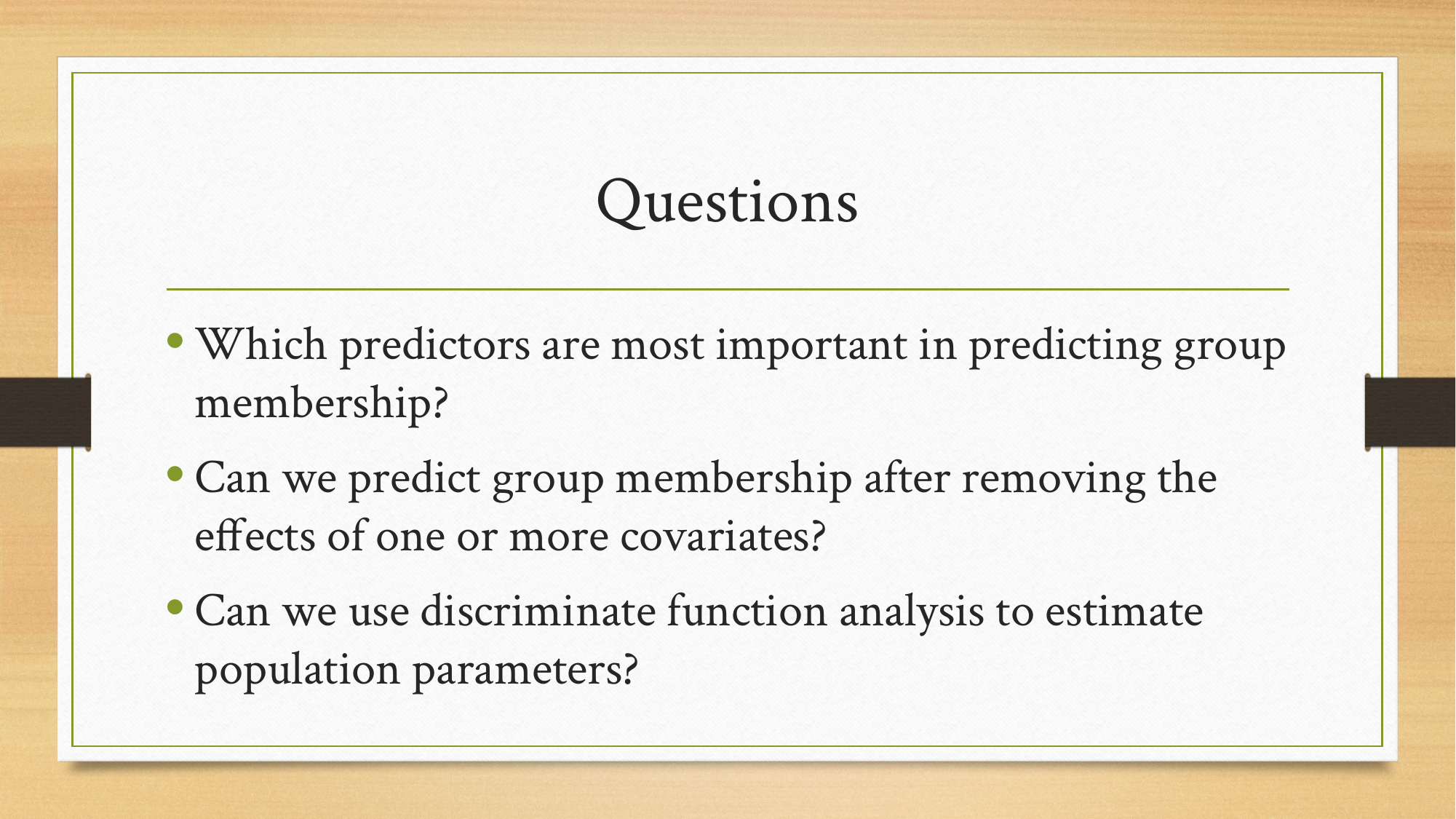

# Questions
Which predictors are most important in predicting group membership?
Can we predict group membership after removing the effects of one or more covariates?
Can we use discriminate function analysis to estimate population parameters?